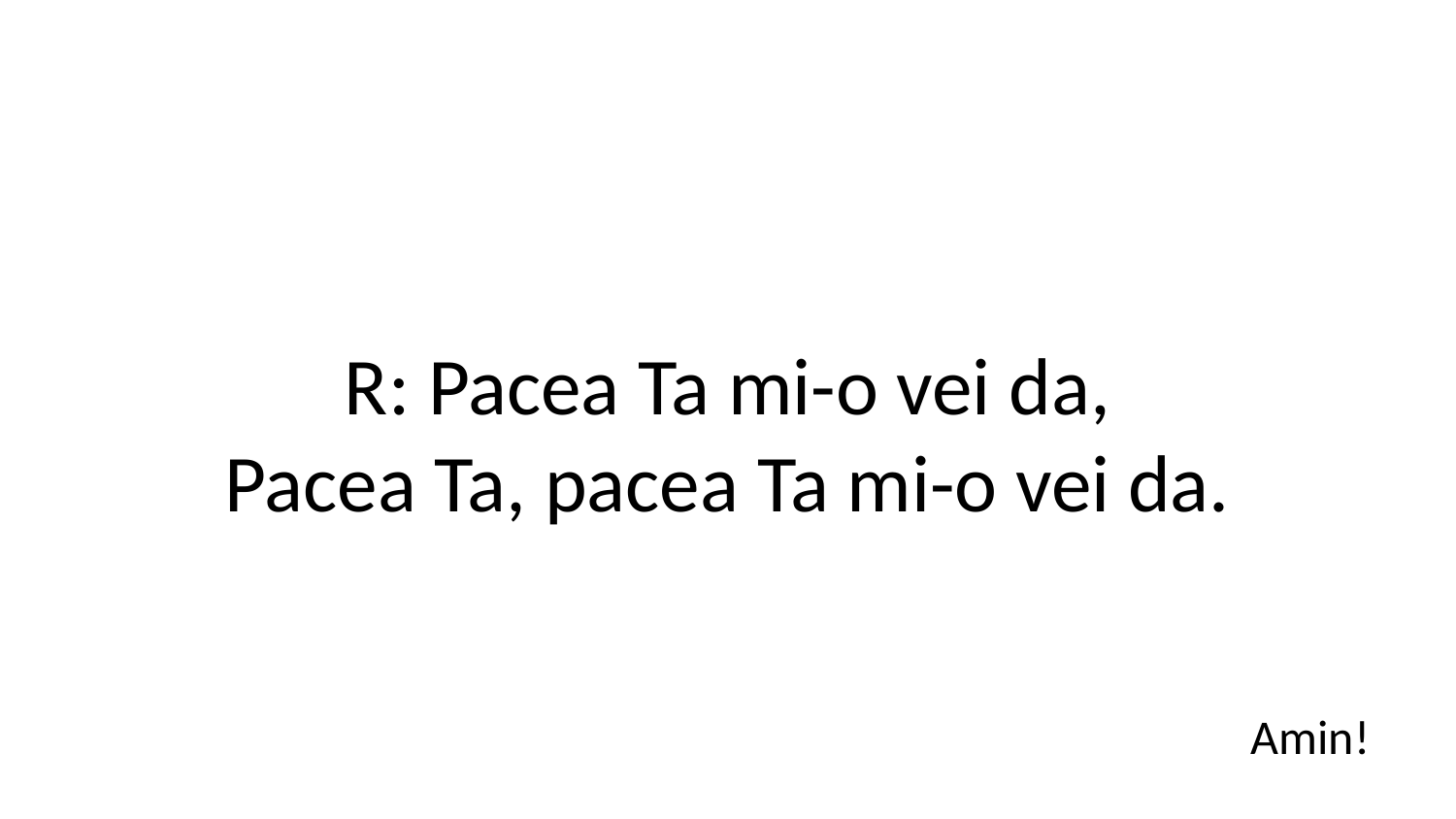

R: Pacea Ta mi-o vei da,
Pacea Ta, pacea Ta mi-o vei da.

Amin!